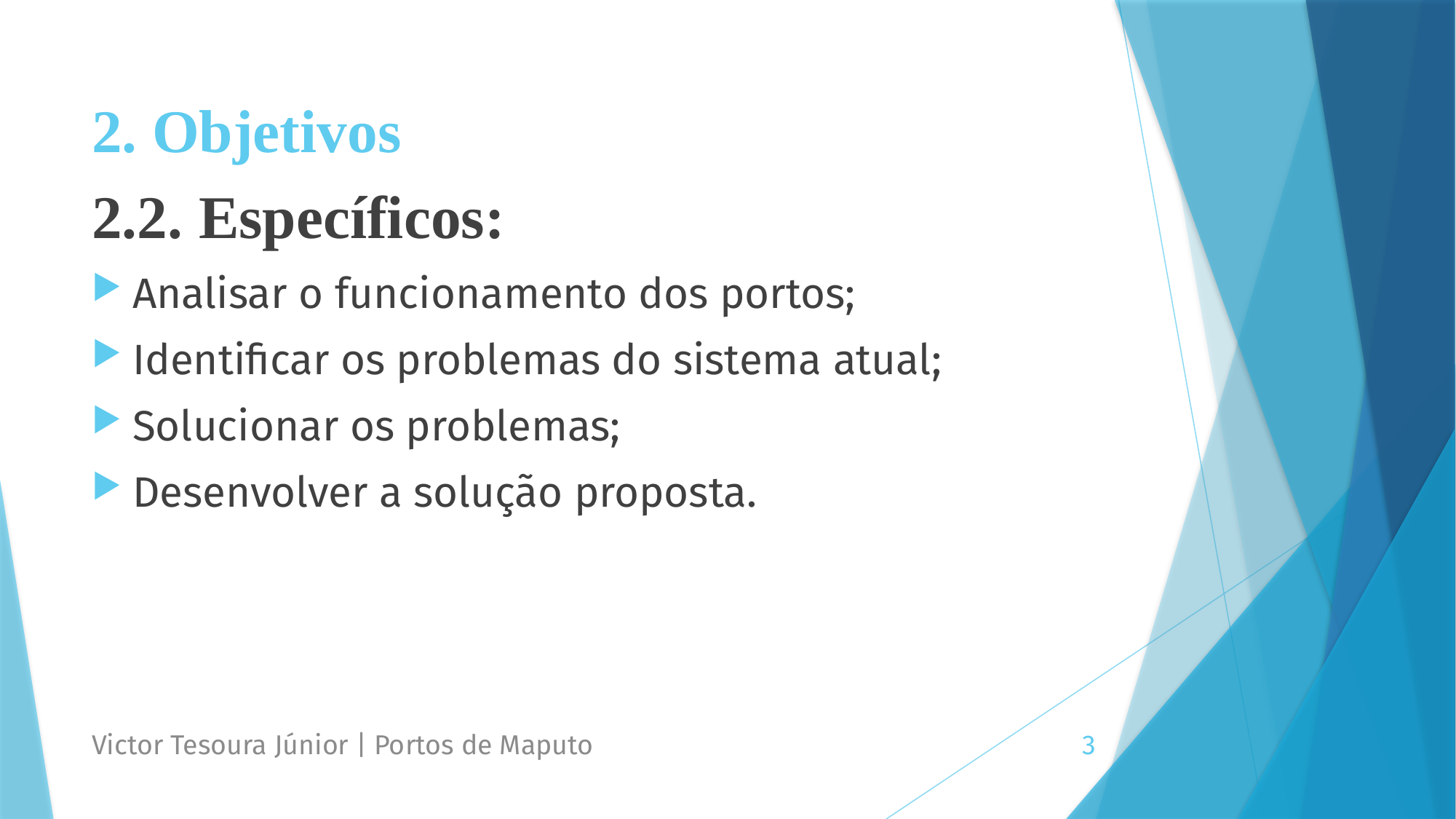

# 2. Objetivos
2.2. Específicos:
Analisar o funcionamento dos portos;
Identificar os problemas do sistema atual;
Solucionar os problemas;
Desenvolver a solução proposta.

Victor Tesoura Júnior | Portos de Maputo
3